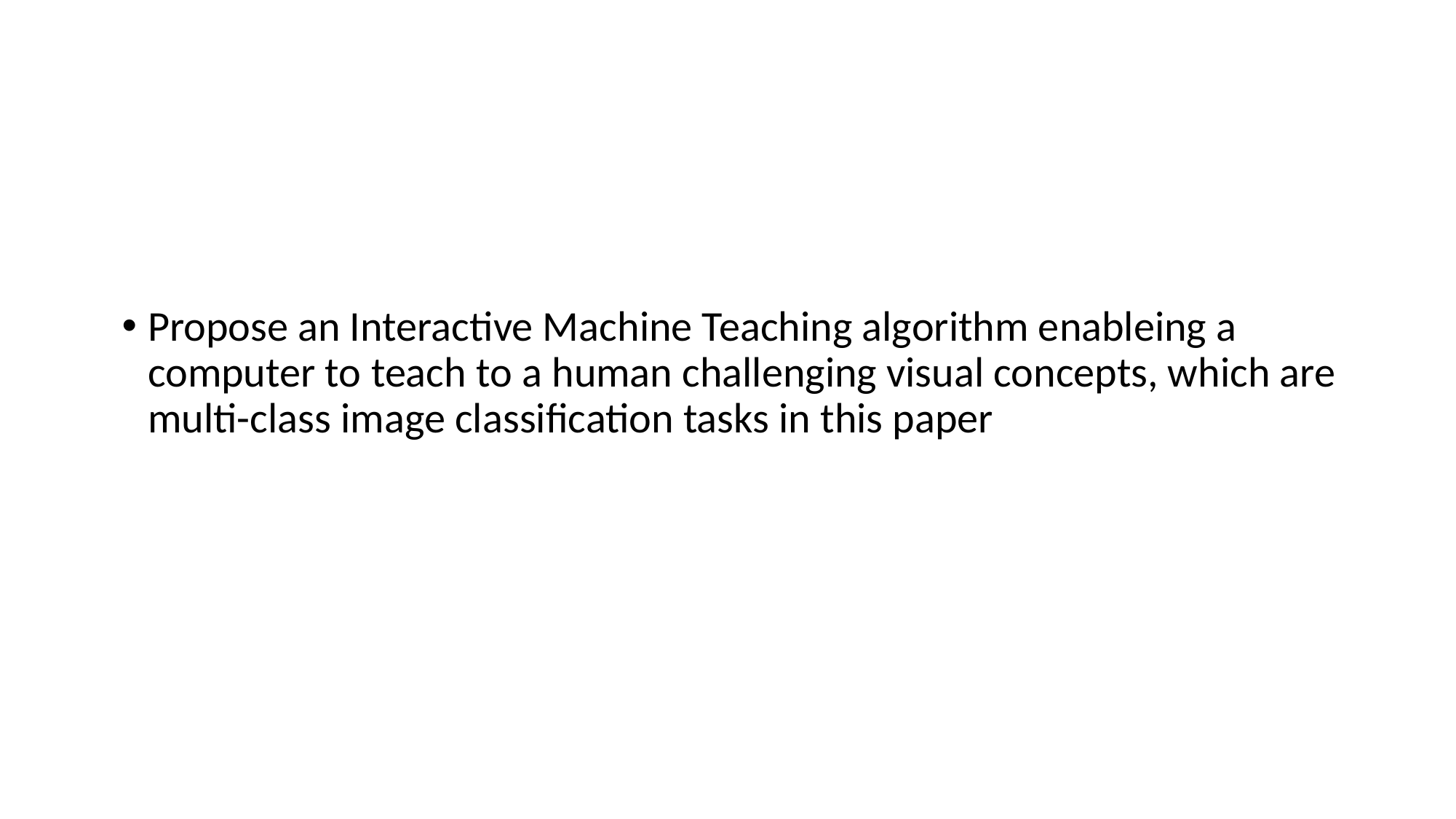

Propose an Interactive Machine Teaching algorithm enableing a computer to teach to a human challenging visual concepts, which are multi-class image classification tasks in this paper